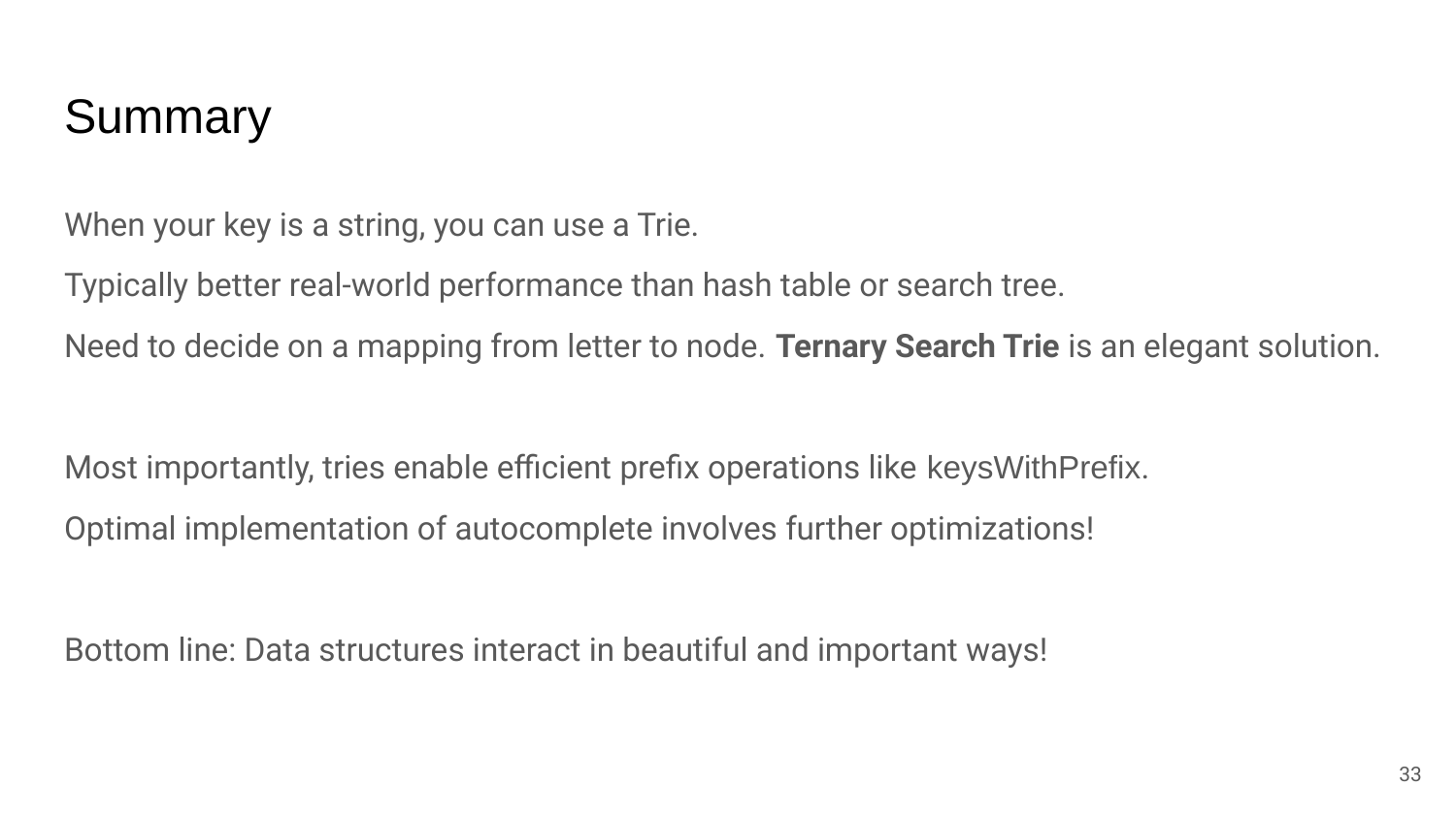

# Summary
When your key is a string, you can use a Trie.
Typically better real-world performance than hash table or search tree.
Need to decide on a mapping from letter to node. Ternary Search Trie is an elegant solution.

Most importantly, tries enable efficient prefix operations like keysWithPrefix.
Optimal implementation of autocomplete involves further optimizations!

Bottom line: Data structures interact in beautiful and important ways!
33